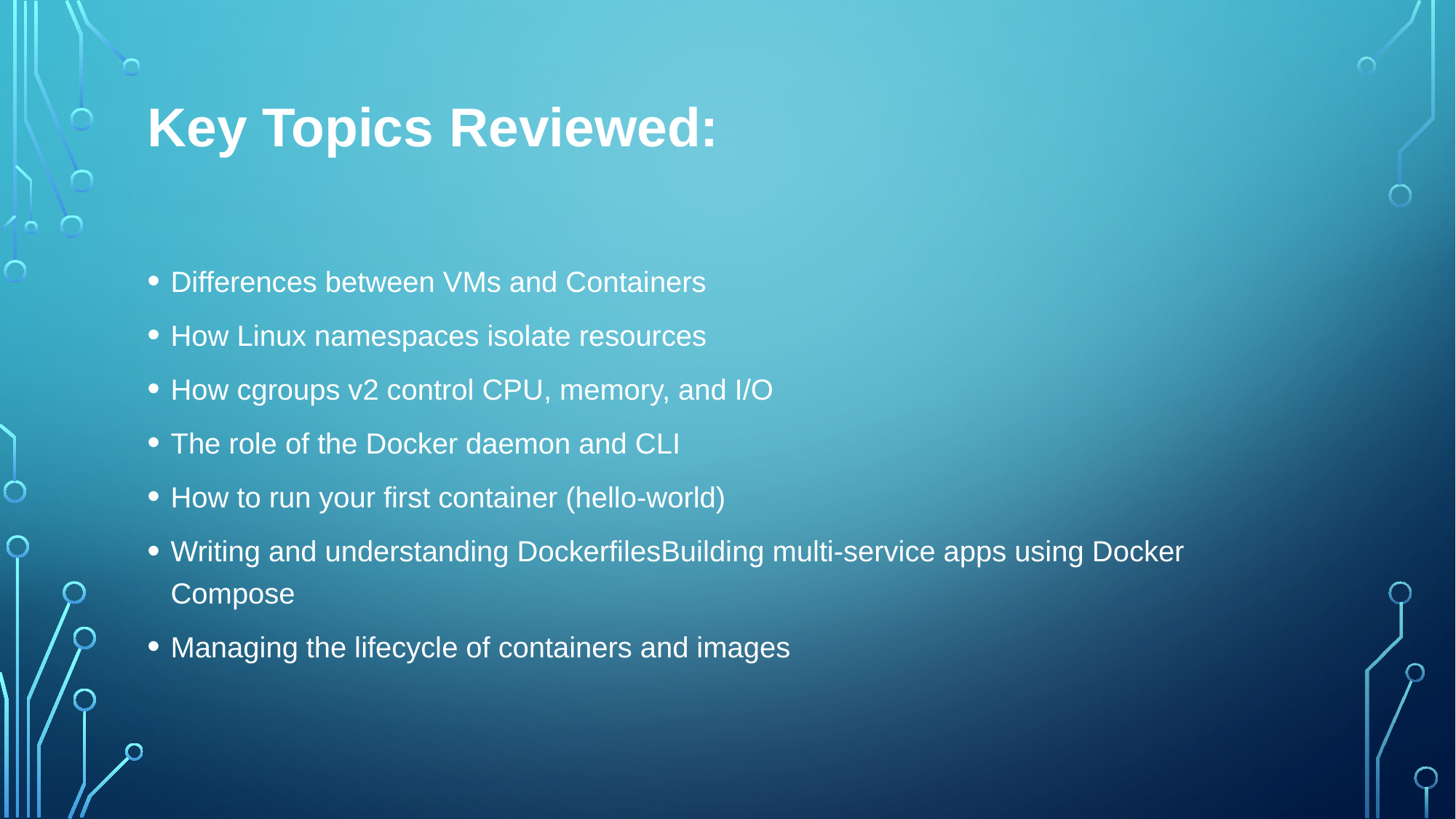

# Key Topics Reviewed:
Differences between VMs and Containers
How Linux namespaces isolate resources
How cgroups v2 control CPU, memory, and I/O
The role of the Docker daemon and CLI
How to run your first container (hello-world)
Writing and understanding DockerfilesBuilding multi-service apps using Docker Compose
Managing the lifecycle of containers and images